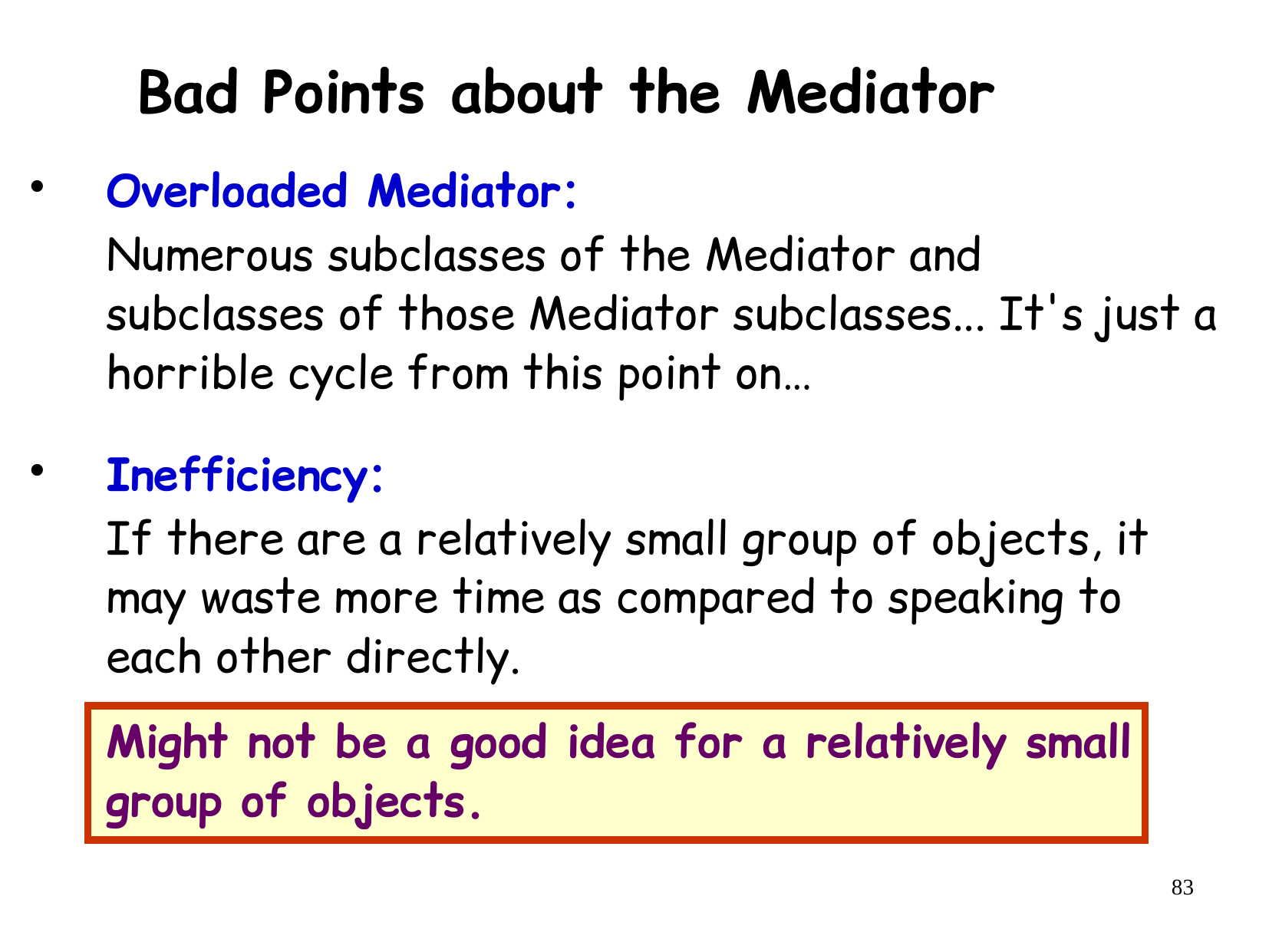

# Bad Points about the Mediator
Overloaded Mediator:
	Numerous subclasses of the Mediator and  subclasses of those Mediator subclasses... It's just a horrible cycle from this point on…
Inefficiency:
	If there are a relatively small group of objects, it may waste more time as compared to speaking to each other directly.
	Might not be a good idea for a relatively small group of objects.